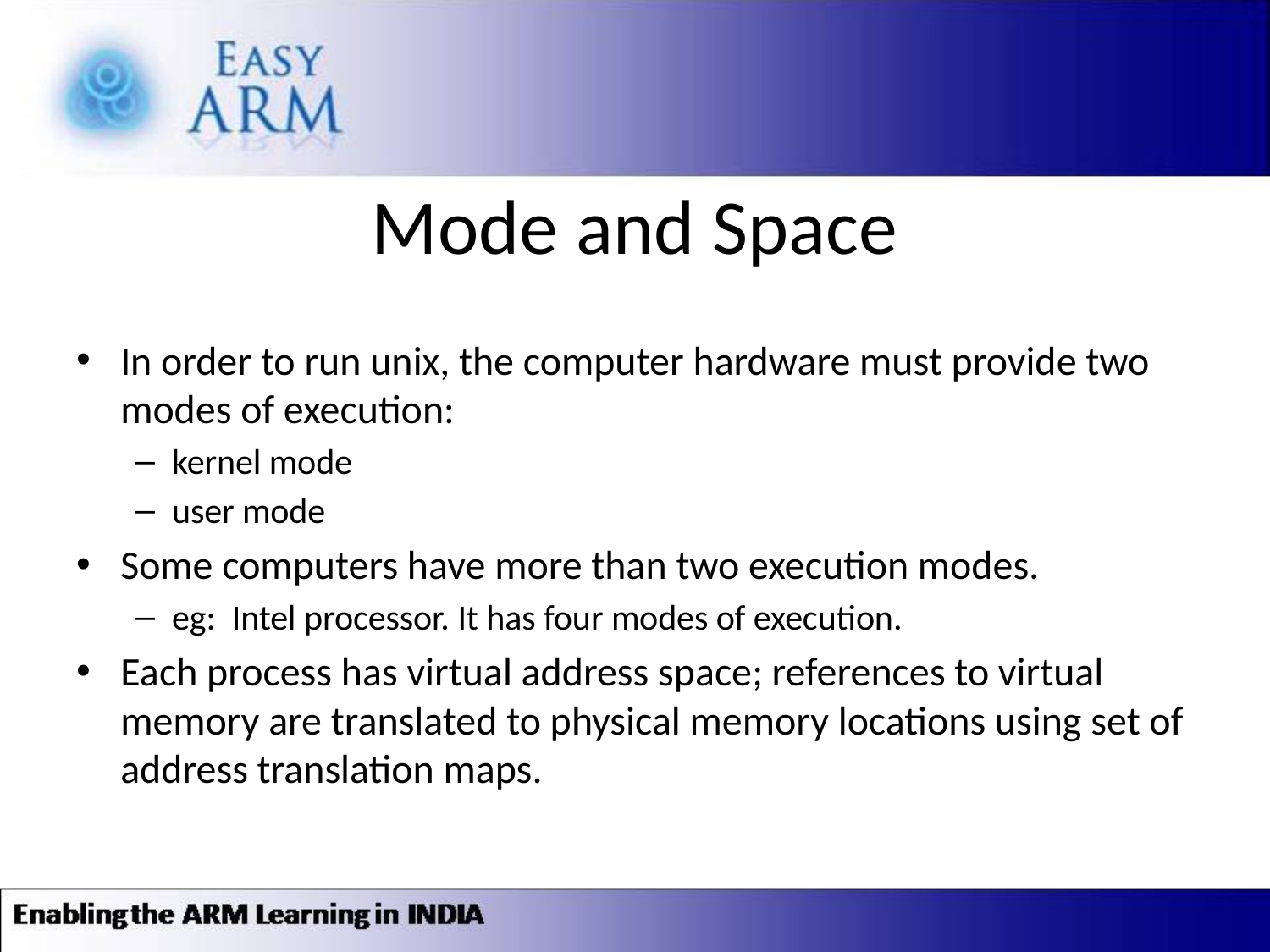

# Mode and Space
In order to run unix, the computer hardware must provide two modes of execution:
kernel mode
user mode
Some computers have more than two execution modes.
eg:  Intel processor. It has four modes of execution.
Each process has virtual address space; references to virtual memory are translated to physical memory locations using set of address translation maps.